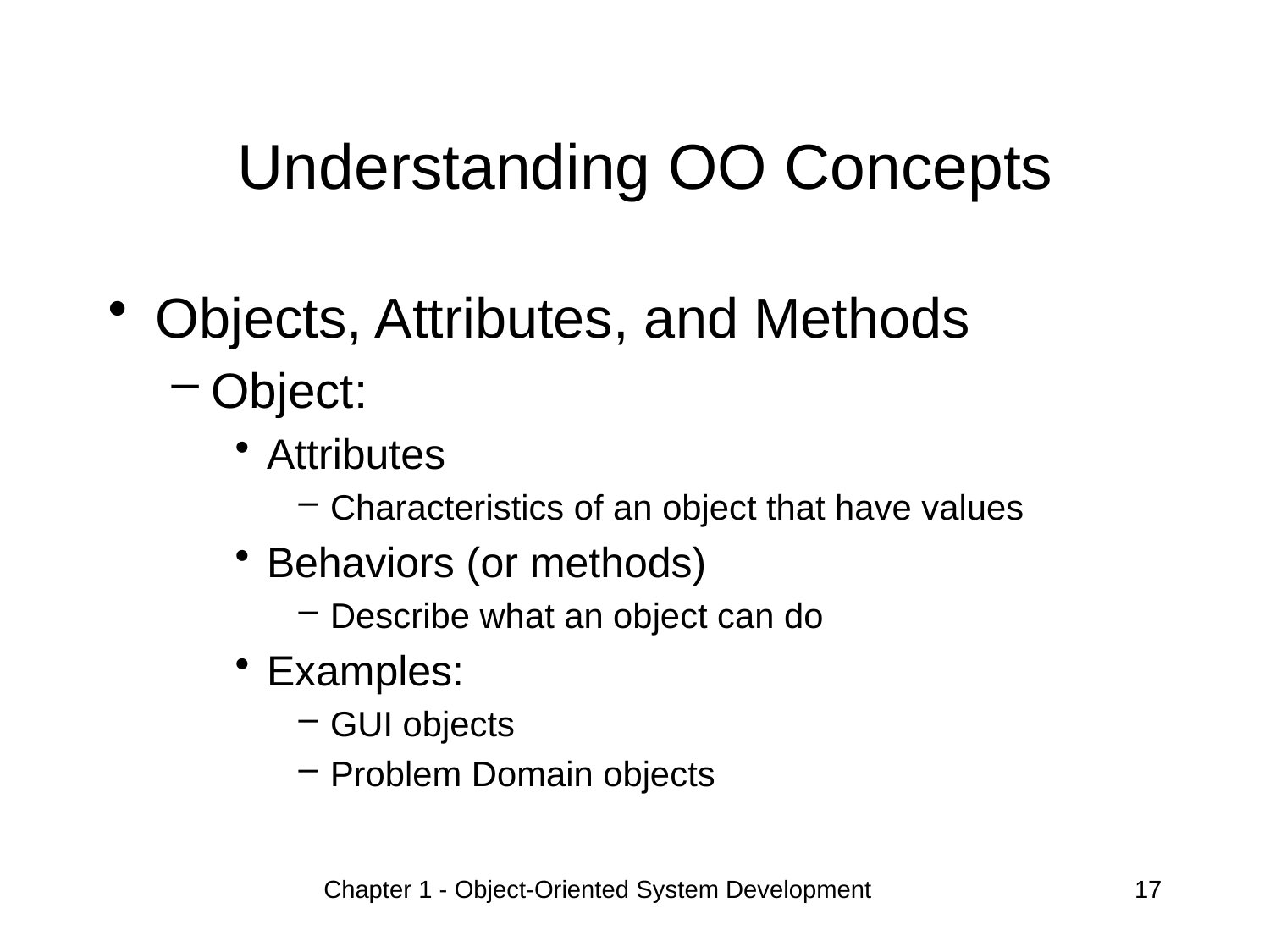

# Understanding OO Concepts
Objects, Attributes, and Methods
Object:
Attributes
Characteristics of an object that have values
Behaviors (or methods)
Describe what an object can do
Examples:
GUI objects
Problem Domain objects

Chapter 1 - Object-Oriented System Development
17